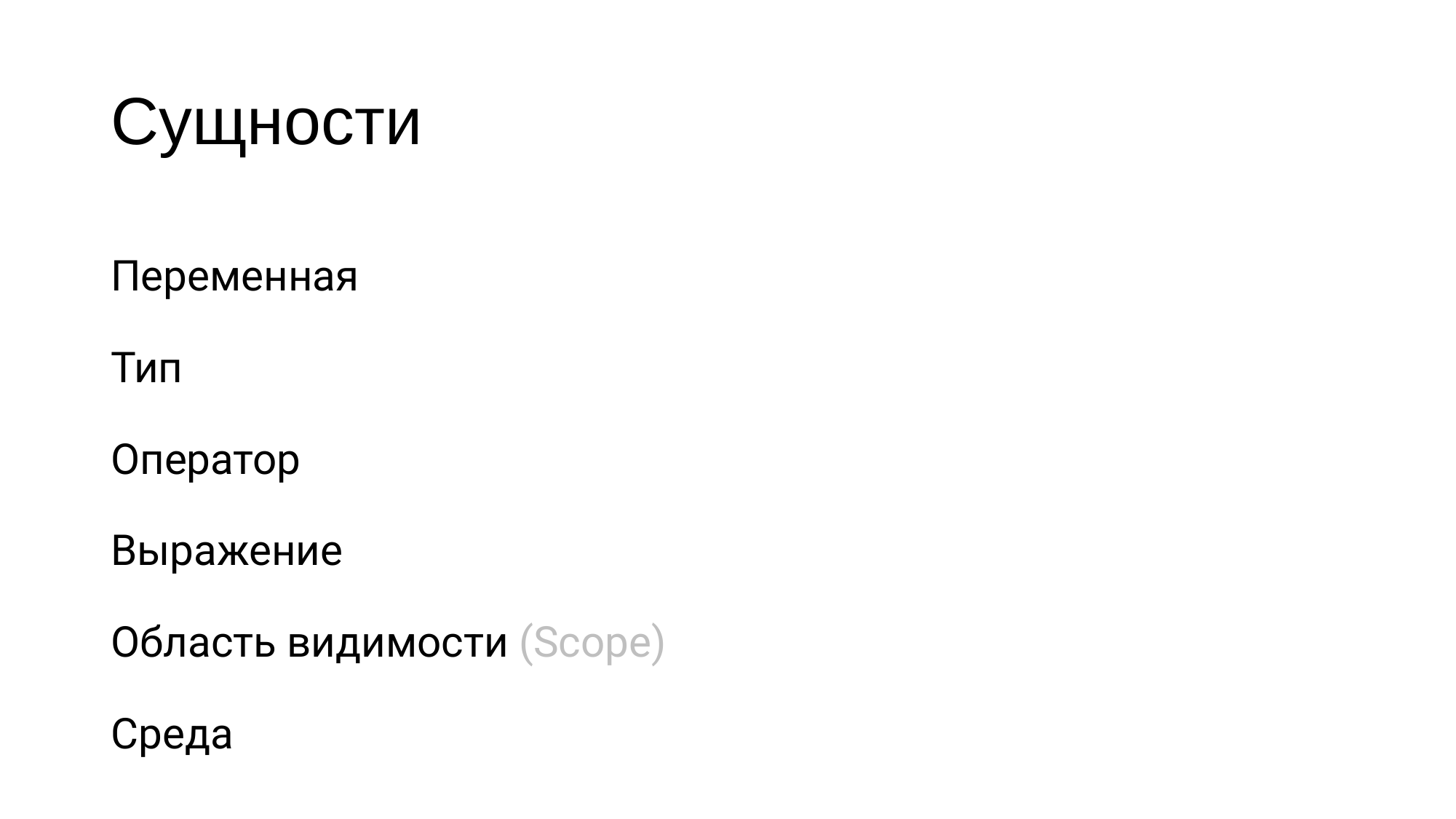

# Сущности
Переменная
Тип
Оператор
Выражение
Область видимости (Scope)
Среда